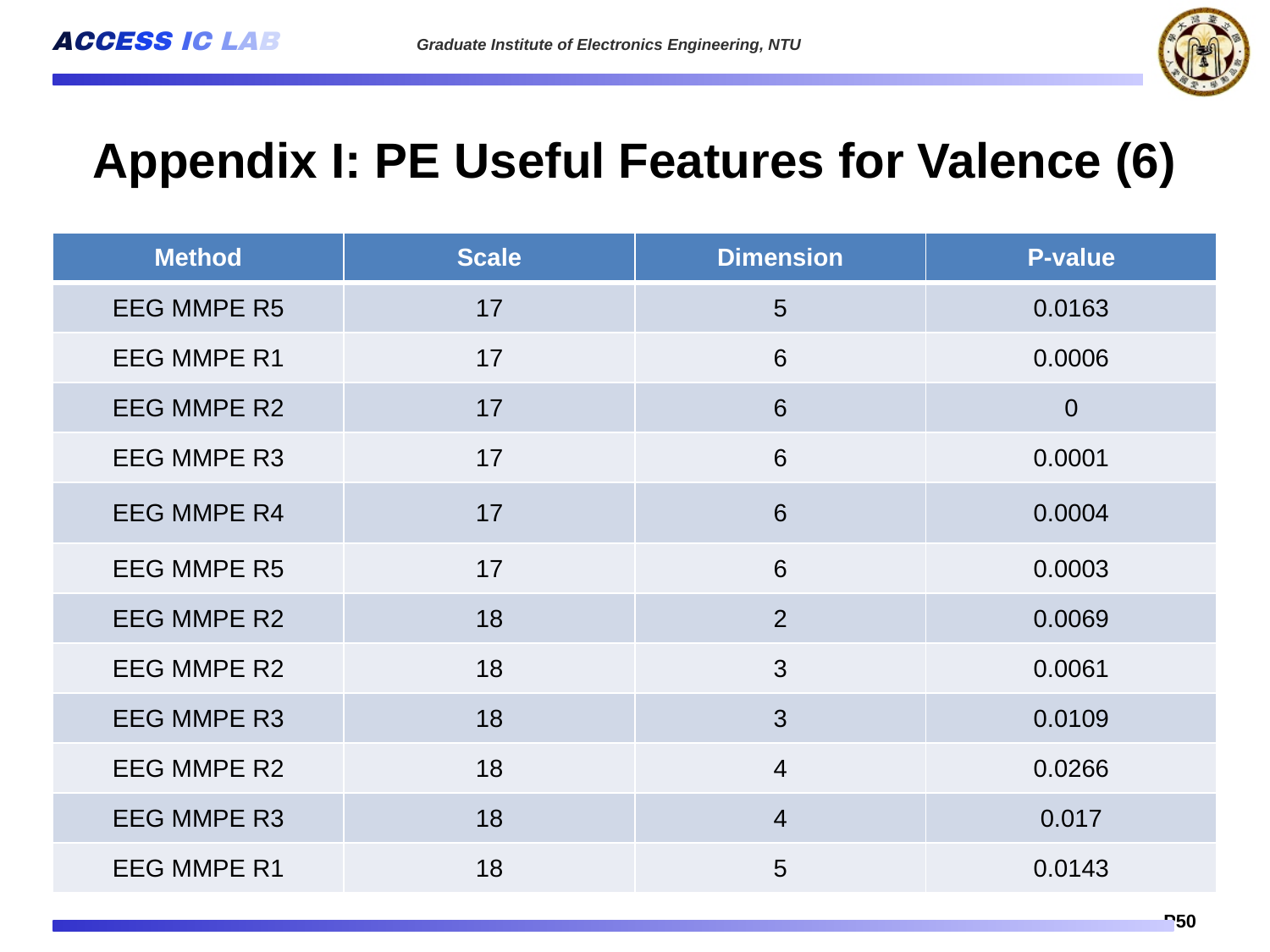

# Appendix I: PE Useful Features for Valence (6)
| Method | Scale | Dimension | P-value |
| --- | --- | --- | --- |
| EEG MMPE R5 | 17 | 5 | 0.0163 |
| EEG MMPE R1 | 17 | 6 | 0.0006 |
| EEG MMPE R2 | 17 | 6 | 0 |
| EEG MMPE R3 | 17 | 6 | 0.0001 |
| EEG MMPE R4 | 17 | 6 | 0.0004 |
| EEG MMPE R5 | 17 | 6 | 0.0003 |
| EEG MMPE R2 | 18 | 2 | 0.0069 |
| EEG MMPE R2 | 18 | 3 | 0.0061 |
| EEG MMPE R3 | 18 | 3 | 0.0109 |
| EEG MMPE R2 | 18 | 4 | 0.0266 |
| EEG MMPE R3 | 18 | 4 | 0.017 |
| EEG MMPE R1 | 18 | 5 | 0.0143 |